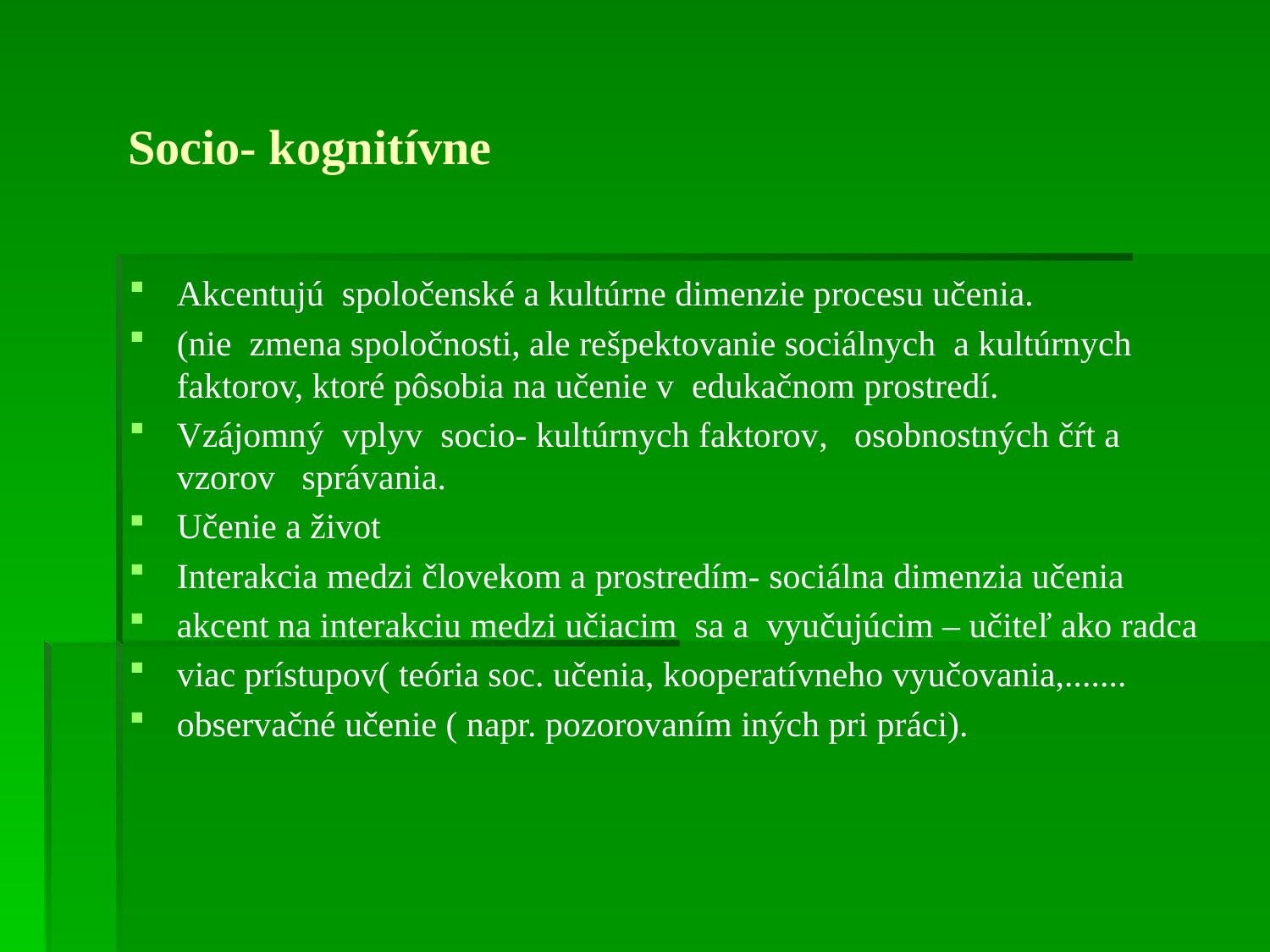

# Socio- kognitívne
Akcentujú  spoločenské a kultúrne dimenzie procesu učenia.
(nie  zmena spoločnosti, ale rešpektovanie sociálnych  a kultúrnych  faktorov, ktoré pôsobia na učenie v  edukačnom prostredí.
Vzájomný  vplyv  socio- kultúrnych faktorov,   osobnostných čŕt a vzorov   správania.
Učenie a život
Interakcia medzi človekom a prostredím- sociálna dimenzia učenia
akcent na interakciu medzi učiacim  sa a  vyučujúcim – učiteľ ako radca
viac prístupov( teória soc. učenia, kooperatívneho vyučovania,.......
observačné učenie ( napr. pozorovaním iných pri práci).